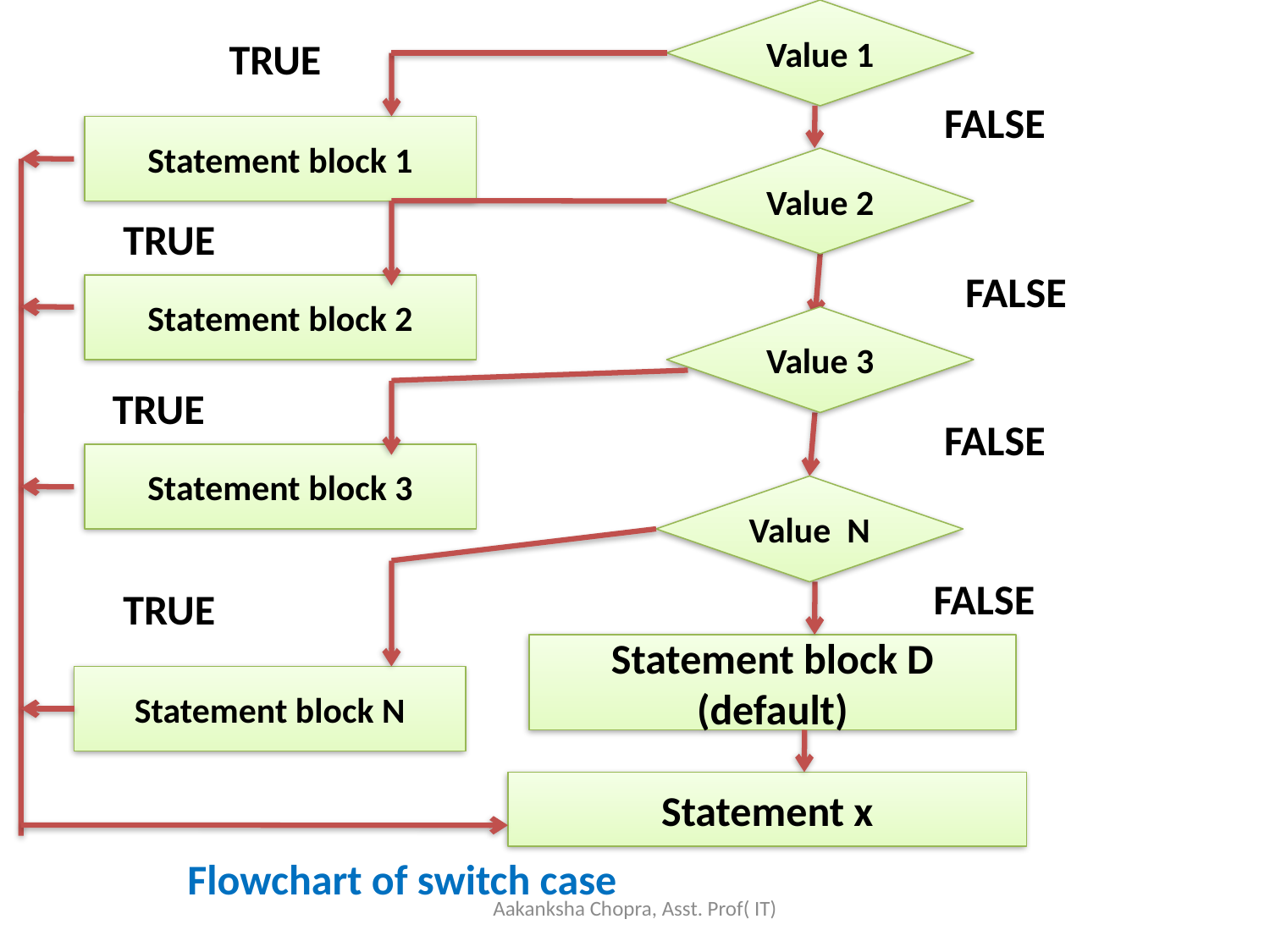

Value 1
TRUE
FALSE
Statement block 1
Value 2
TRUE
Statement block 2
FALSE
Value 3
TRUE
FALSE
Statement block 3
Value  N
FALSE
TRUE
Statement block D (default)
Statement block N
Statement x
Flowchart of switch case
Aakanksha Chopra, Asst. Prof( IT)